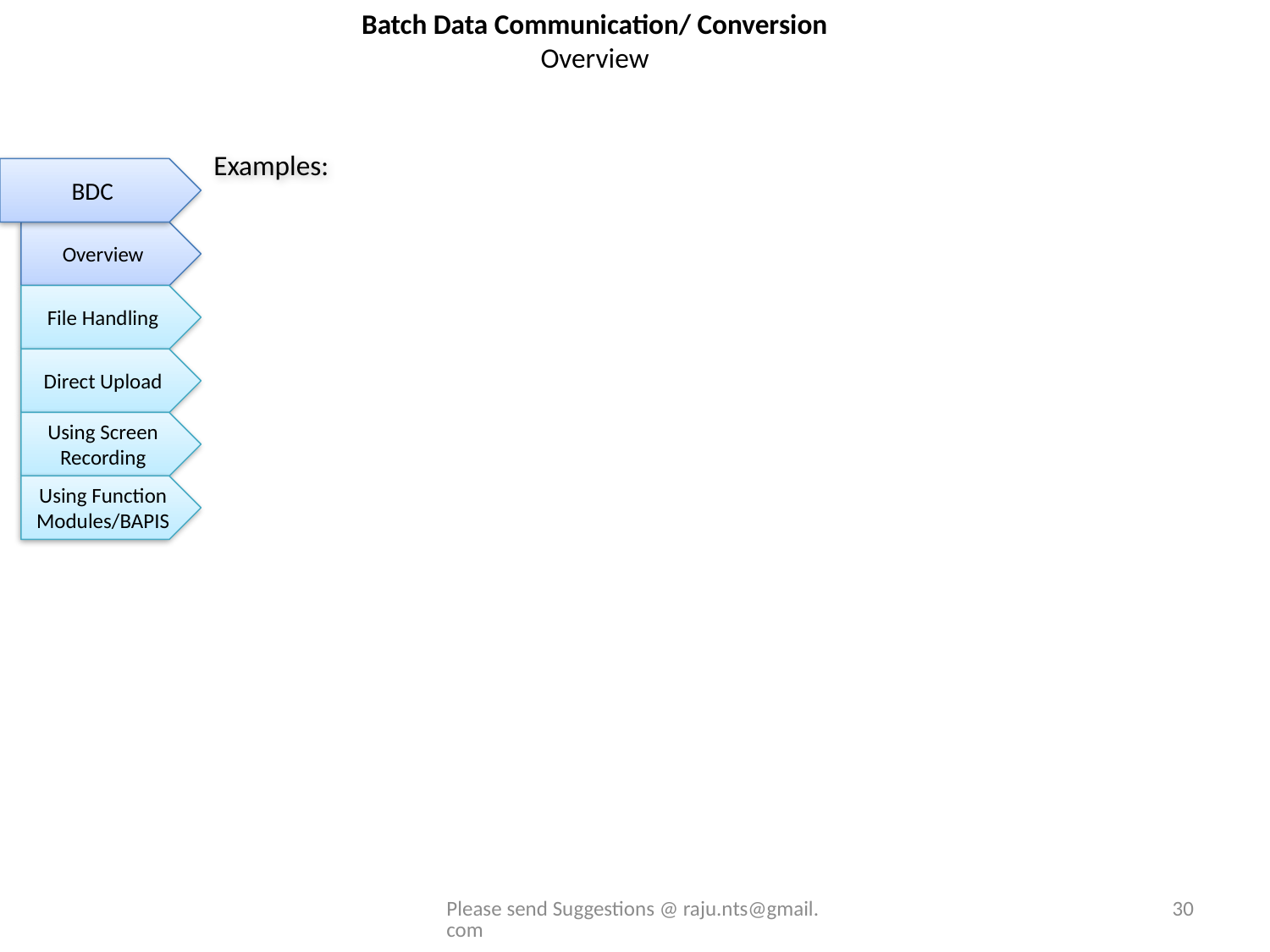

Batch Data Communication/ Conversion
Overview
Examples:

BDC
Overview
File Handling
Direct Upload
Using Screen Recording
Using Function Modules/BAPIS
Please send Suggestions @ raju.nts@gmail.com
30